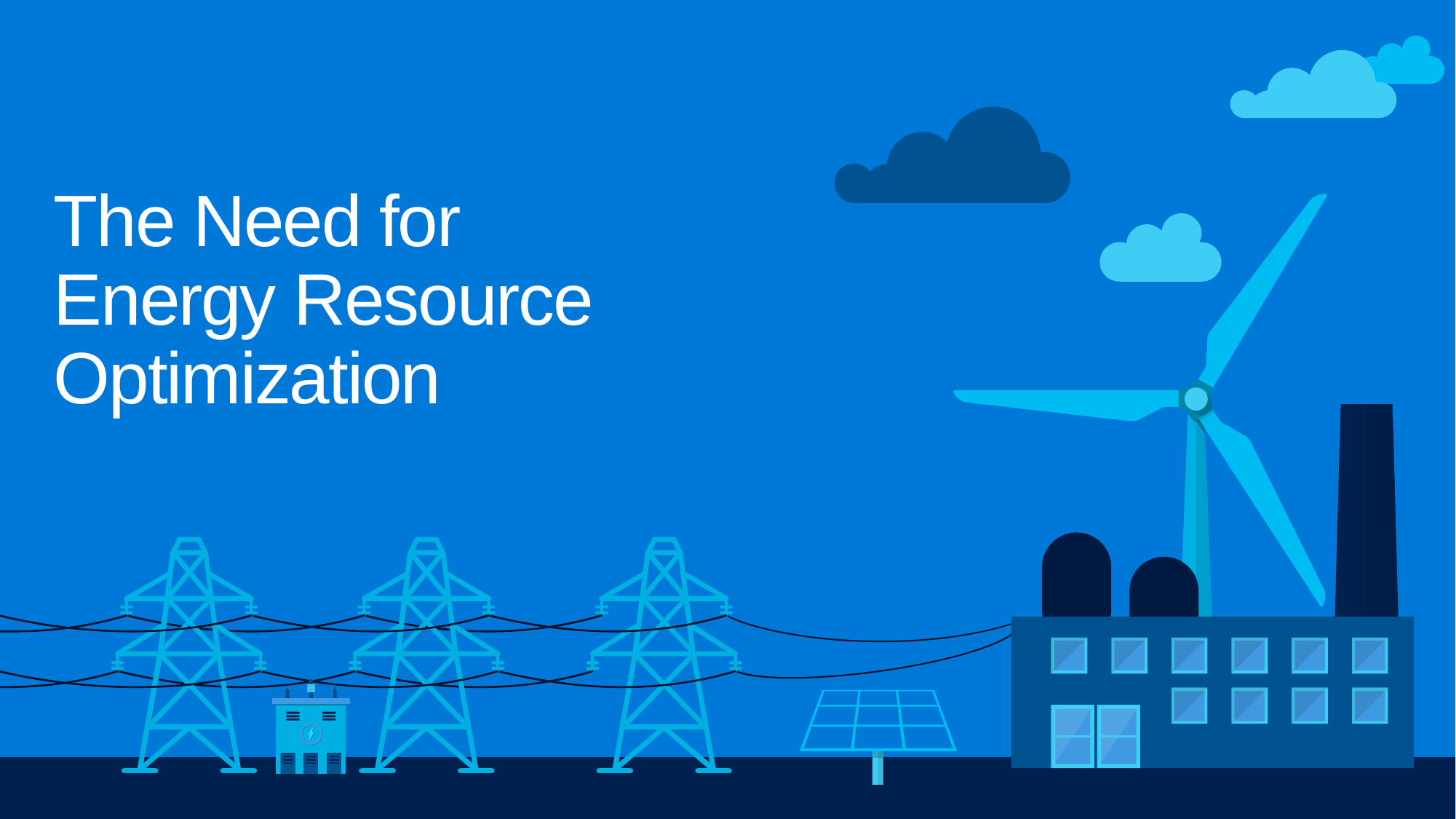

# The Need for Energy Resource Optimization